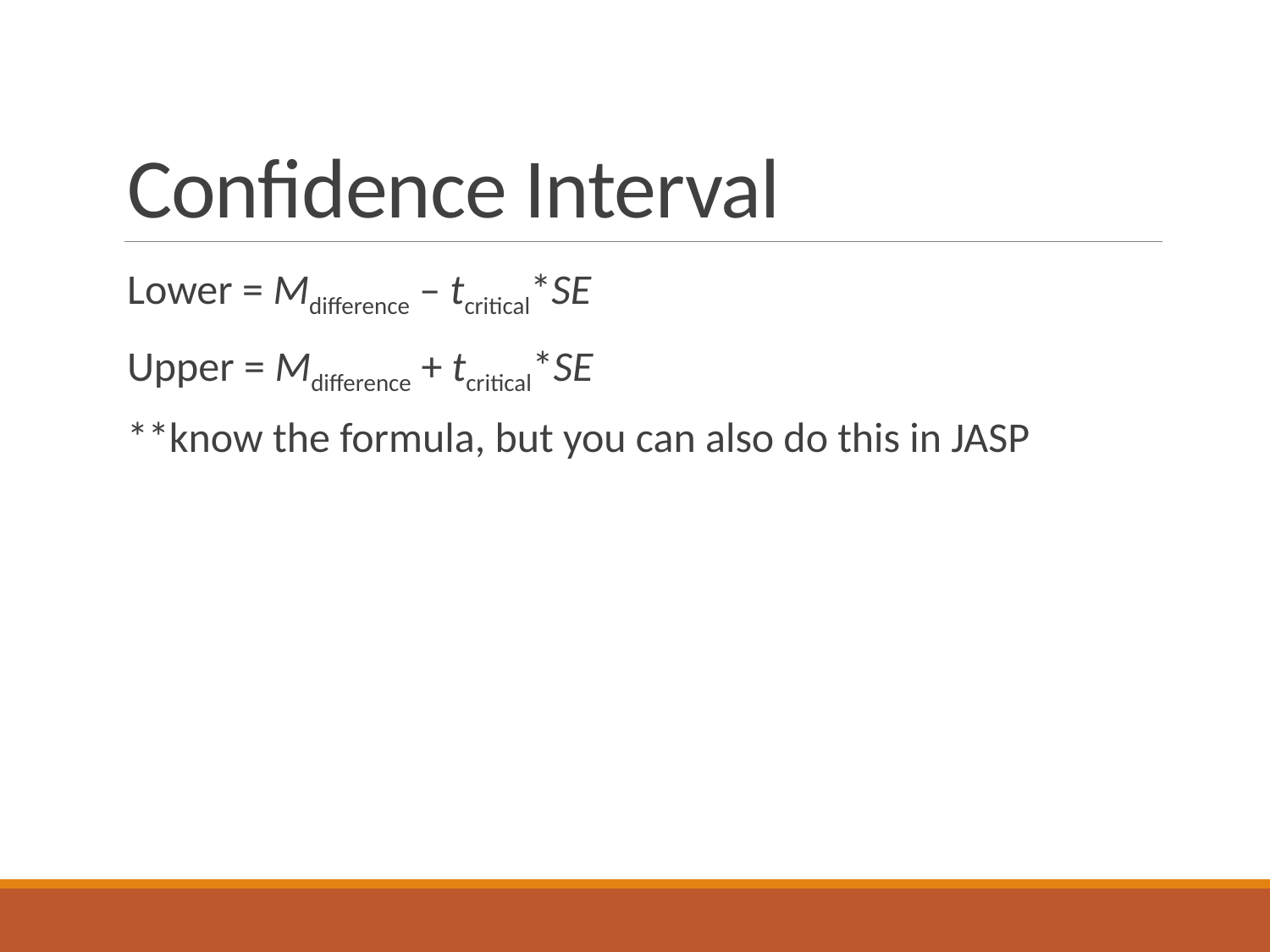

# Confidence Interval
Lower = Mdifference – tcritical*SE
Upper = Mdifference + tcritical*SE
**know the formula, but you can also do this in JASP